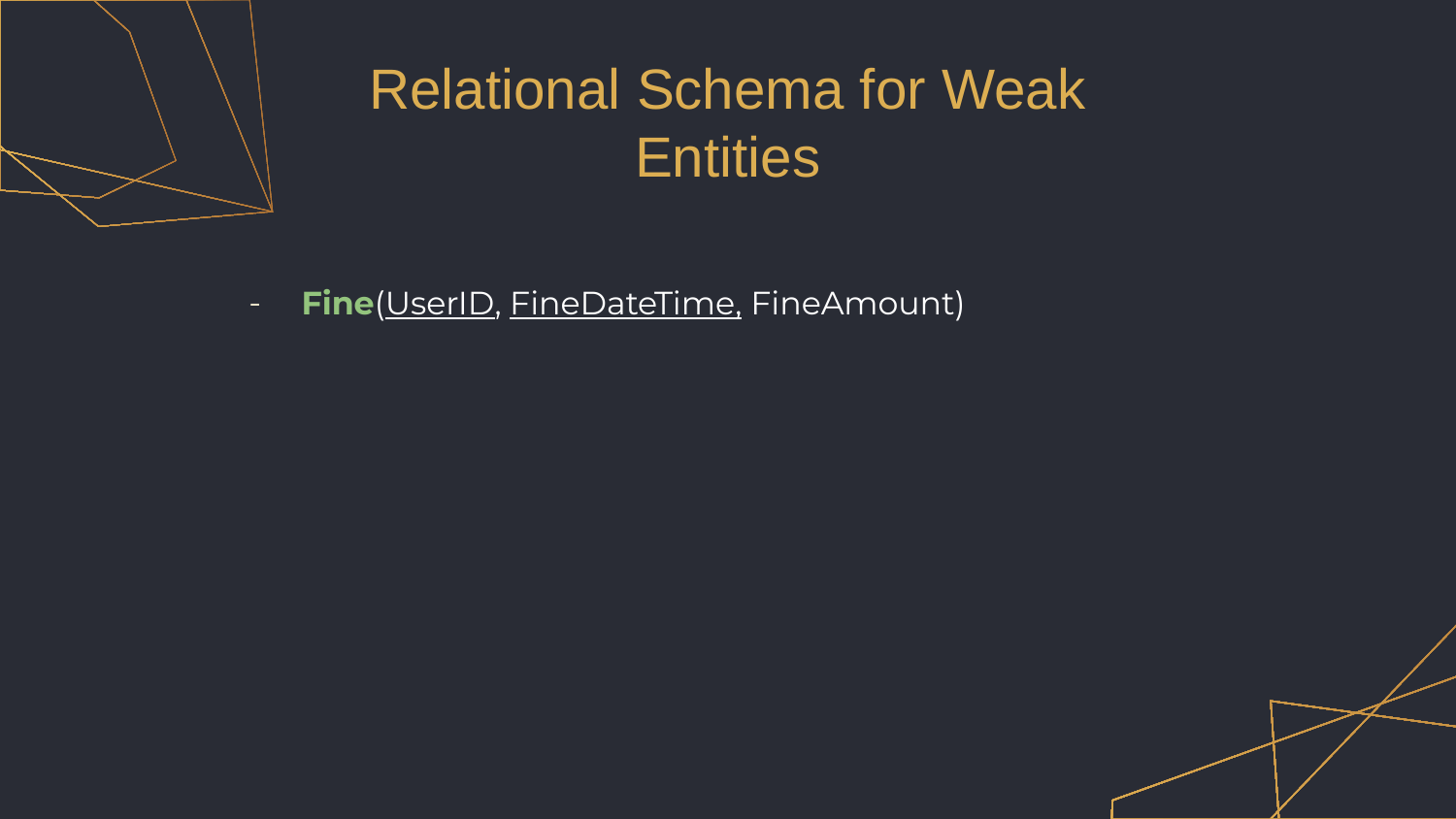

# Relational Schema for Weak Entities
Fine(UserID, FineDateTime, FineAmount)